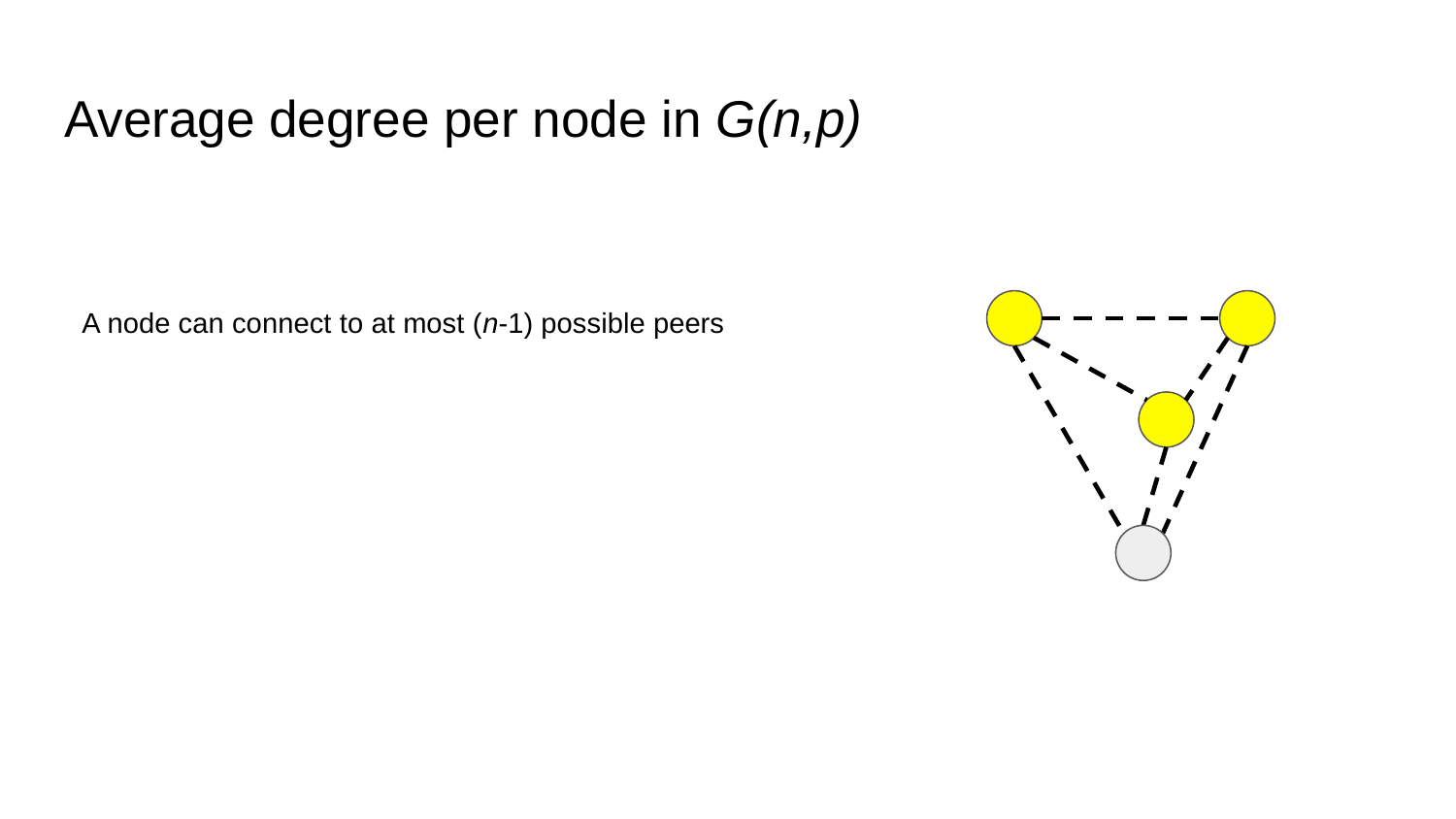

Average degree per node in G(n,p)
A node can connect to at most (n-1) possible peers